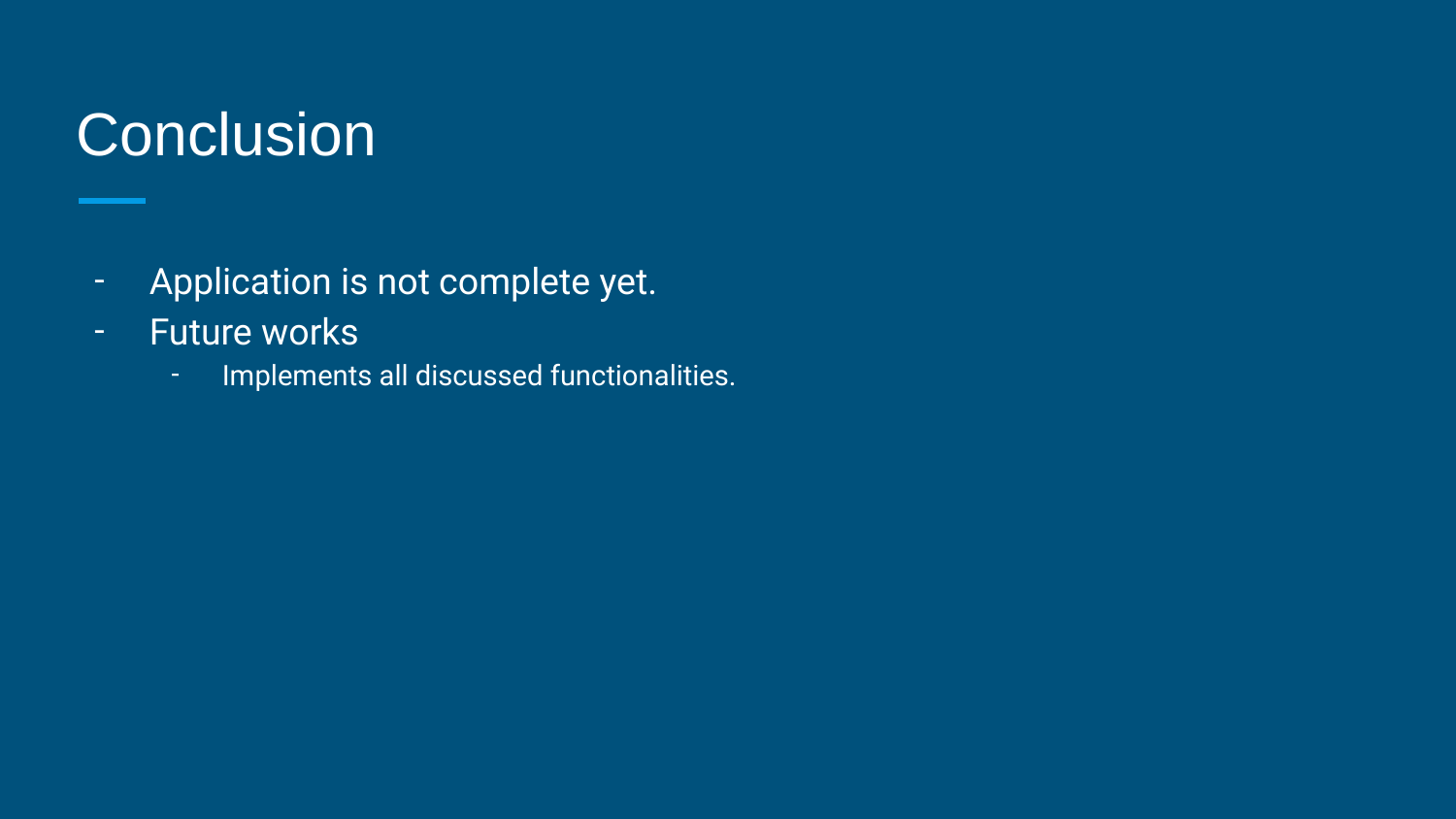

# Conclusion
Application is not complete yet.
Future works
Implements all discussed functionalities.